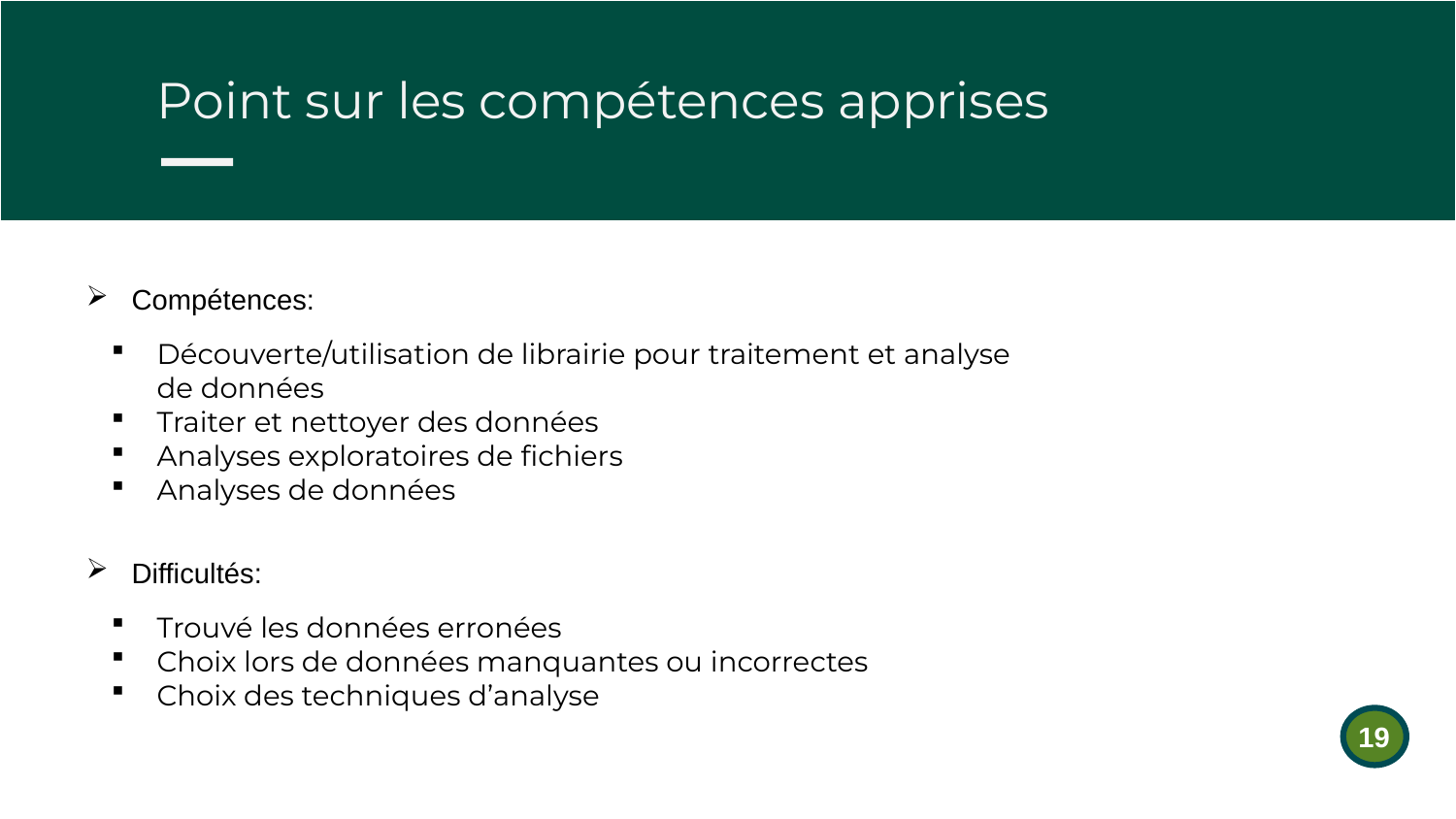

Point sur les compétences apprises

Compétences:
Découverte/utilisation de librairie pour traitement et analyse de données
Traiter et nettoyer des données
Analyses exploratoires de fichiers
Analyses de données

Difficultés:
Trouvé les données erronées
Choix lors de données manquantes ou incorrectes
Choix des techniques d’analyse

19

Qu’est-ce qui s’est bien passé pour vous dans ce travail de nettoyage ?
Qu’est-ce que vous avez trouvé le plus difficile ?
Sur quelles tâches est-ce que vous pensez avoir besoin de plus d'entraînement ?